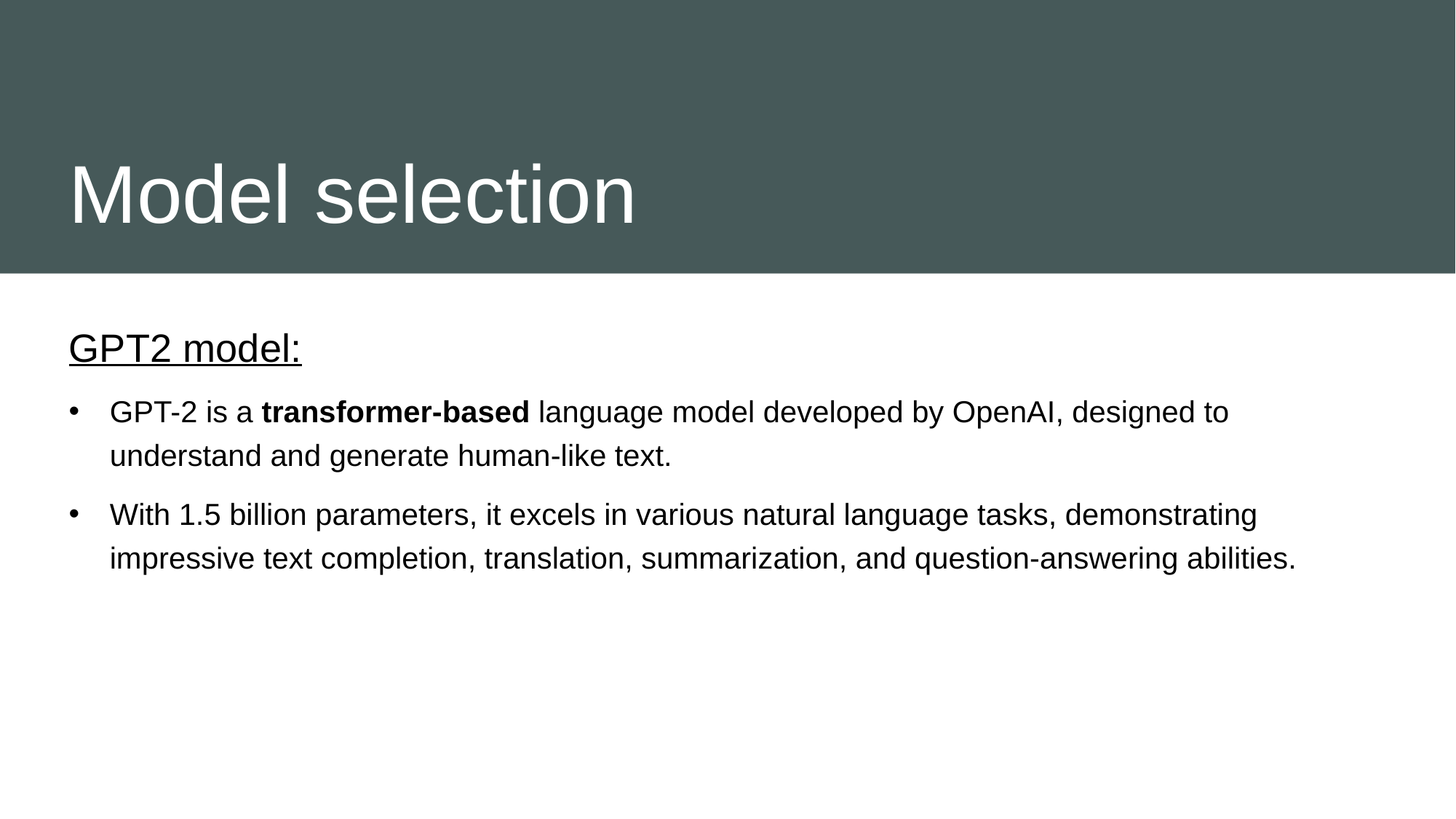

# Model selection
GPT2 model:
GPT-2 is a transformer-based language model developed by OpenAI, designed to understand and generate human-like text.
With 1.5 billion parameters, it excels in various natural language tasks, demonstrating impressive text completion, translation, summarization, and question-answering abilities.